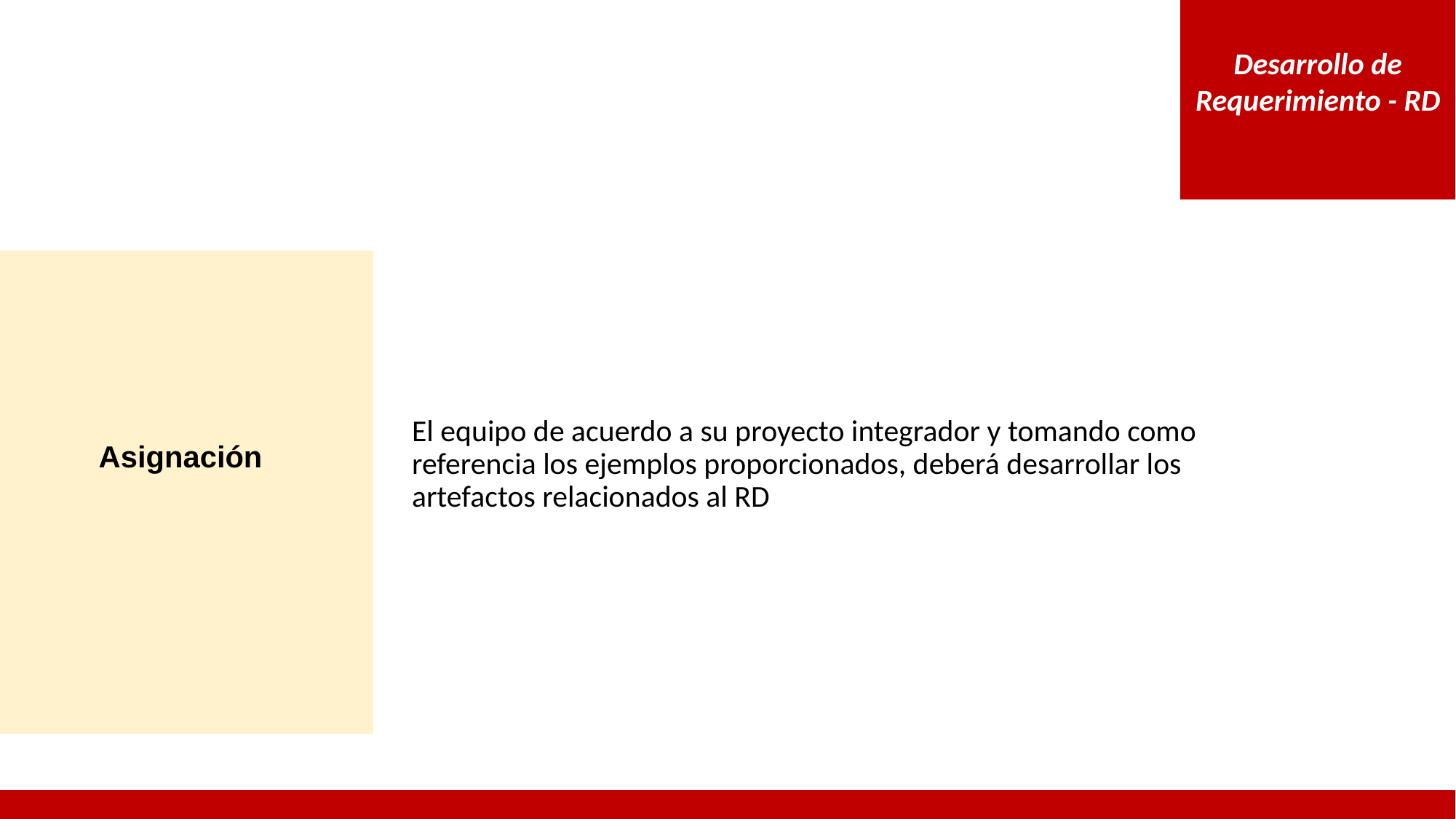

Desarrollo de Requerimiento - RD

Asignación

El equipo de acuerdo a su proyecto integrador y tomando como referencia los ejemplos proporcionados, deberá desarrollar los artefactos relacionados al RD